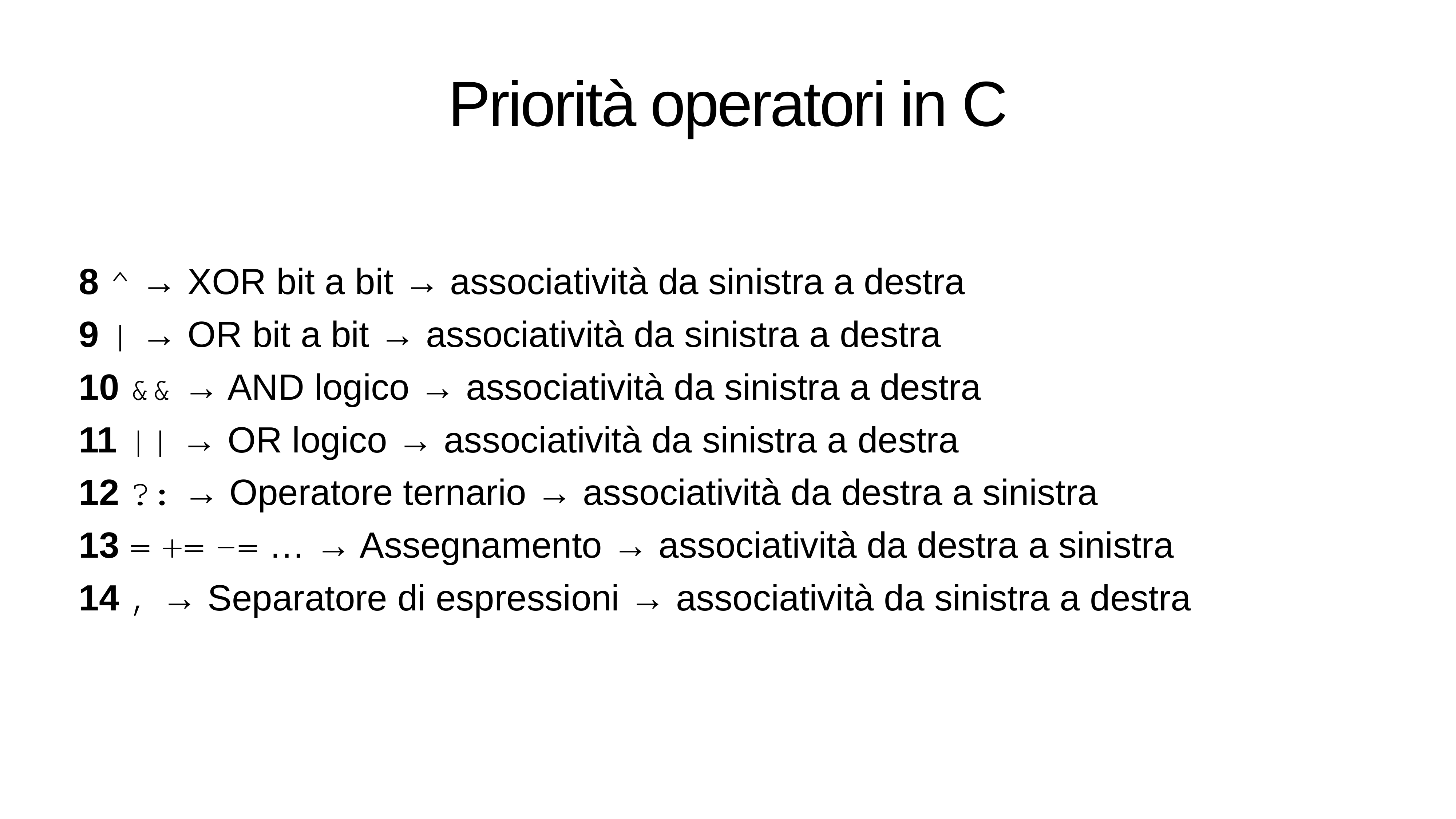

# Priorità operatori in C
8 ^ → XOR bit a bit → associatività da sinistra a destra
9 | → OR bit a bit → associatività da sinistra a destra
10 && → AND logico → associatività da sinistra a destra
11 || → OR logico → associatività da sinistra a destra
12 ?: → Operatore ternario → associatività da destra a sinistra
13 = += -= … → Assegnamento → associatività da destra a sinistra
14 , → Separatore di espressioni → associatività da sinistra a destra